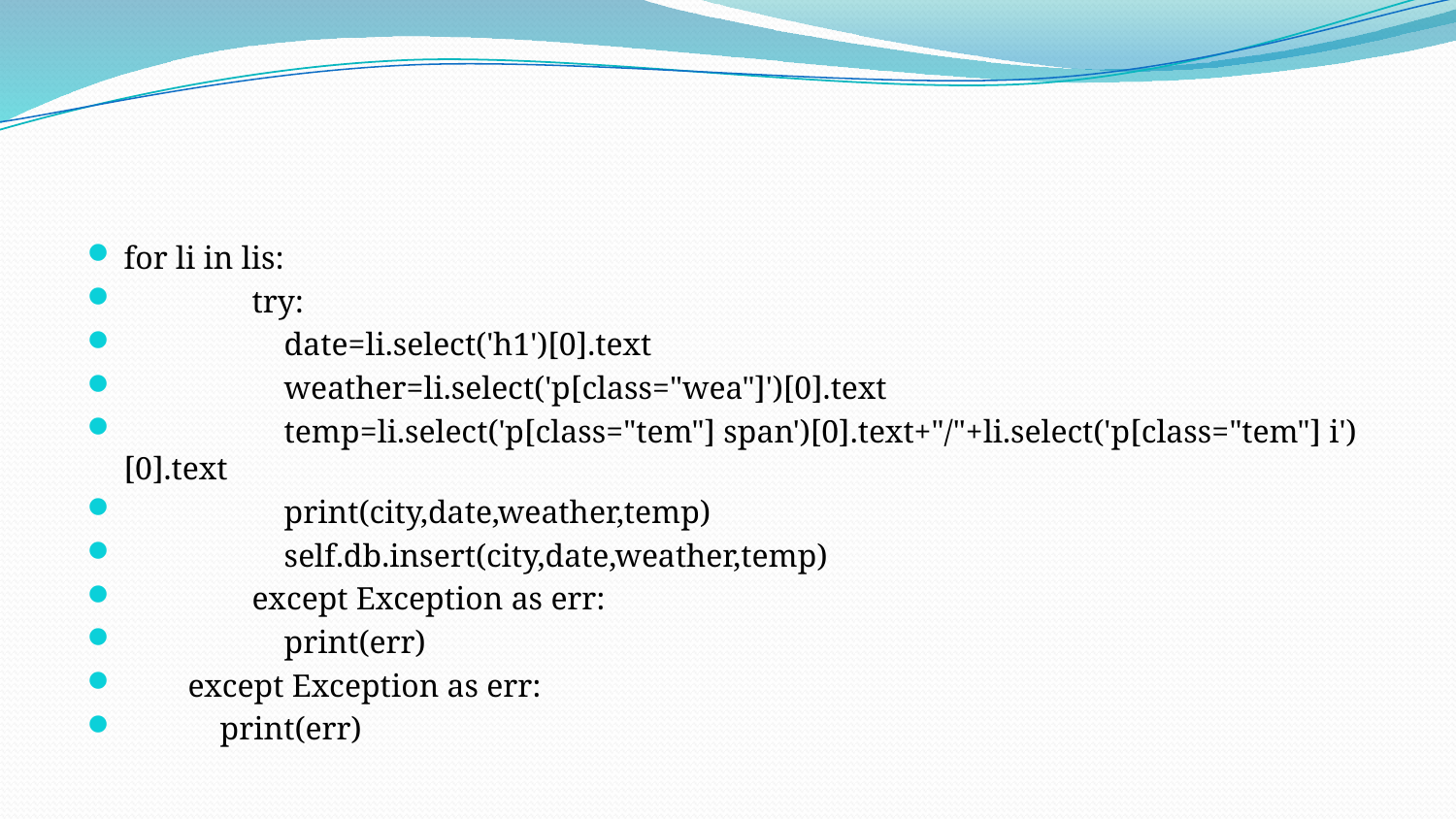

#
for li in lis:
                try:
                    date=li.select('h1')[0].text
                    weather=li.select('p[class="wea"]')[0].text
                    temp=li.select('p[class="tem"] span')[0].text+"/"+li.select('p[class="tem"] i')[0].text
                    print(city,date,weather,temp)
                    self.db.insert(city,date,weather,temp)
                except Exception as err:
                    print(err)
        except Exception as err:
            print(err)